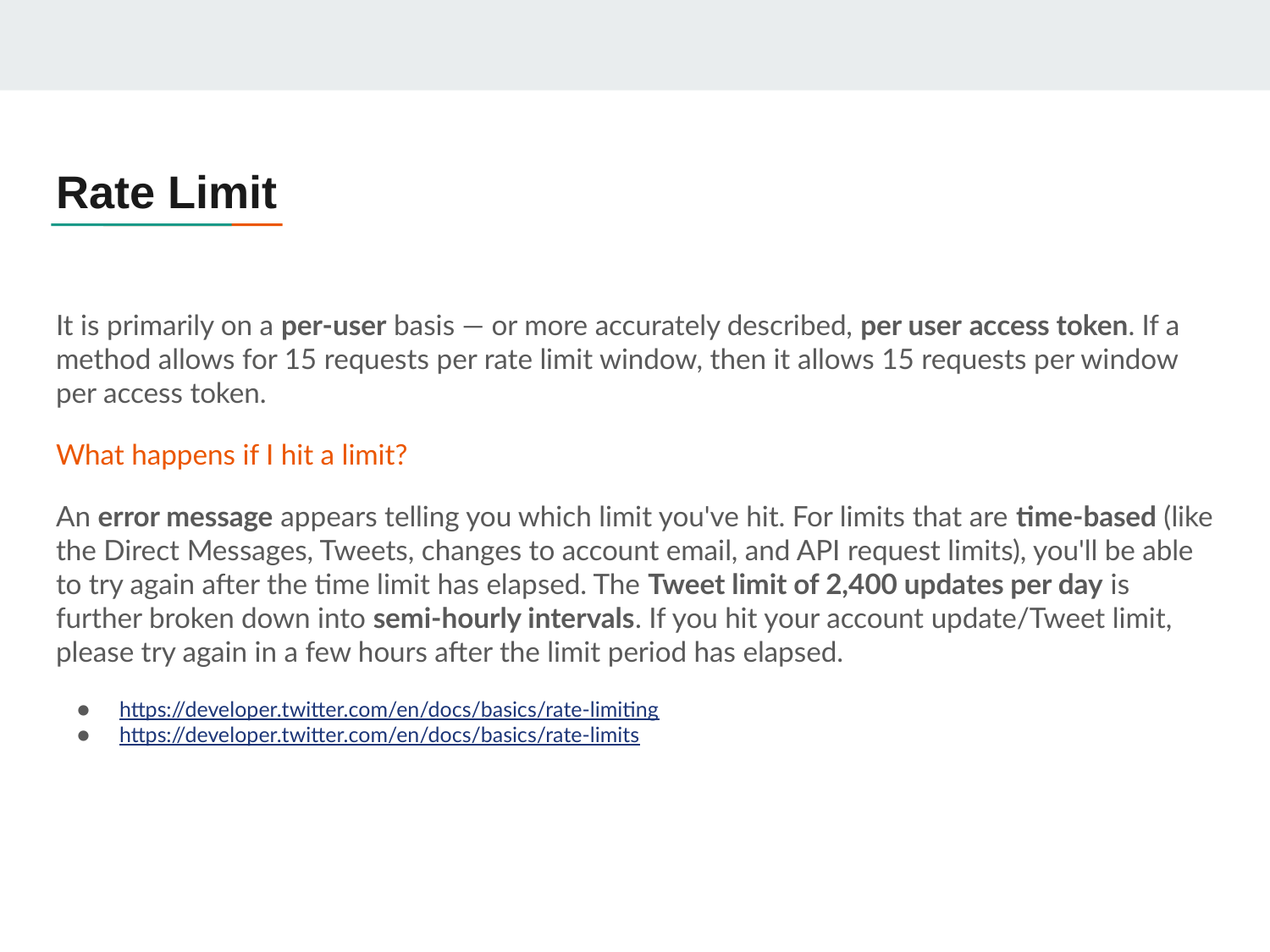

# Rate Limit
It is primarily on a per-user basis — or more accurately described, per user access token. If a method allows for 15 requests per rate limit window, then it allows 15 requests per window per access token.
What happens if I hit a limit?
An error message appears telling you which limit you've hit. For limits that are time-based (like the Direct Messages, Tweets, changes to account email, and API request limits), you'll be able to try again after the time limit has elapsed. The Tweet limit of 2,400 updates per day is further broken down into semi-hourly intervals. If you hit your account update/Tweet limit, please try again in a few hours after the limit period has elapsed.
https://developer.twitter.com/en/docs/basics/rate-limiting
https://developer.twitter.com/en/docs/basics/rate-limits